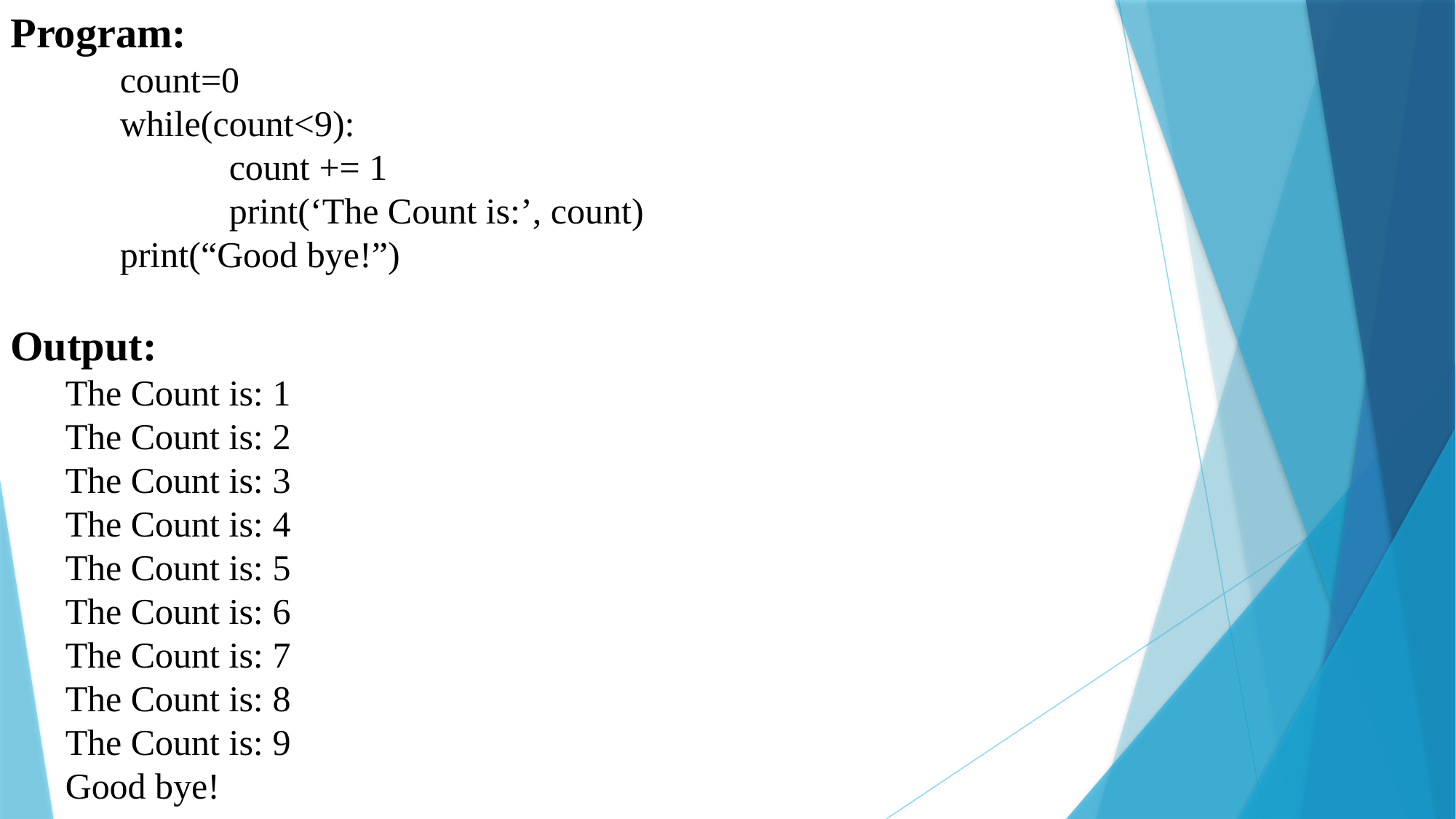

Program:
	count=0
	while(count<9):
		count += 1
		print(‘The Count is:’, count)
	print(“Good bye!”)

Output:
The Count is: 1
The Count is: 2
The Count is: 3
The Count is: 4
The Count is: 5
The Count is: 6
The Count is: 7
The Count is: 8
The Count is: 9
Good bye!